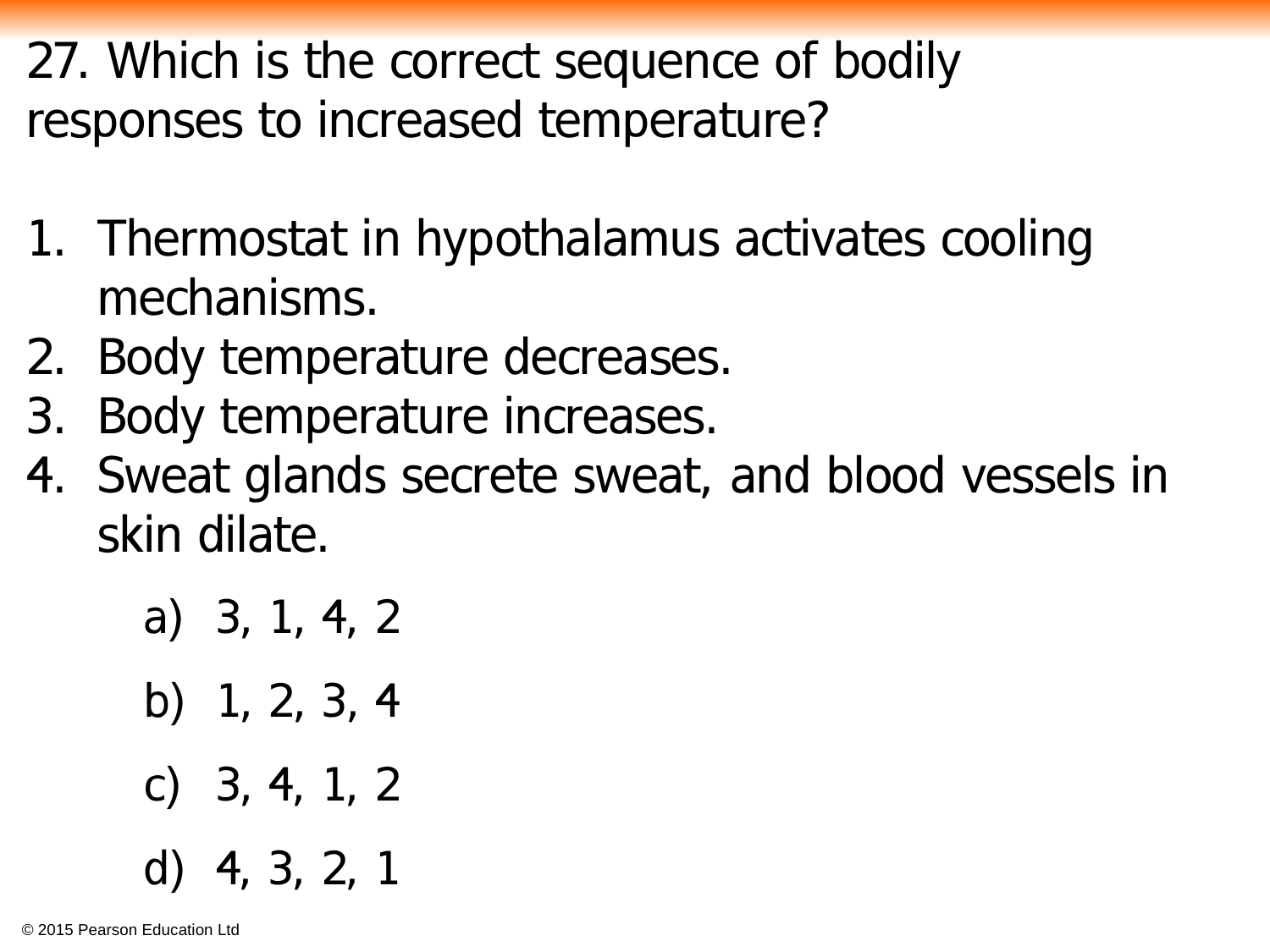

27. Which is the correct sequence of bodily responses to increased temperature?

Thermostat in hypothalamus activates cooling mechanisms.
Body temperature decreases.
Body temperature increases.
Sweat glands secrete sweat, and blood vessels in skin dilate.
3, 1, 4, 2
1, 2, 3, 4
3, 4, 1, 2
4, 3, 2, 1